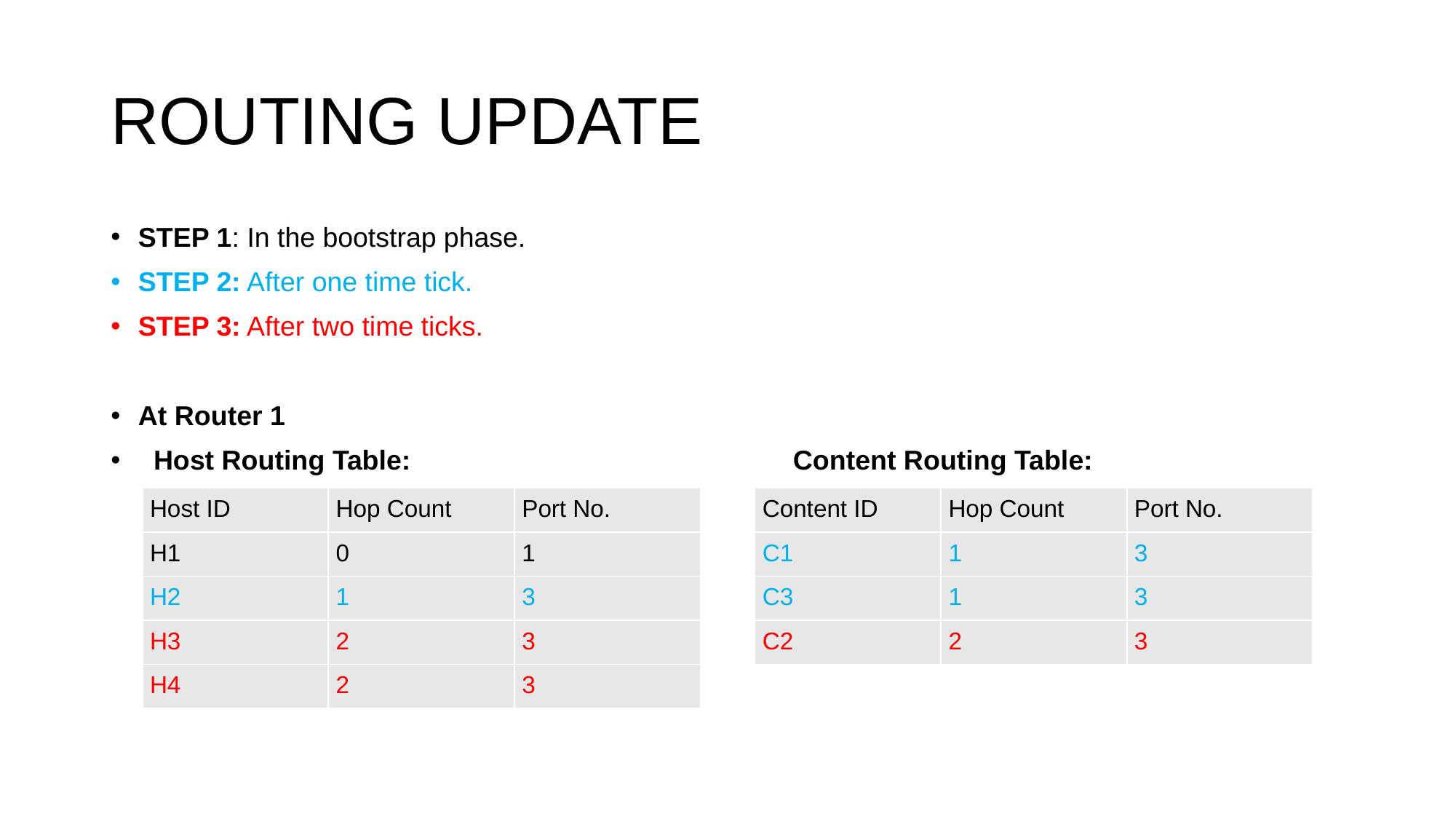

# ROUTING UPDATE
STEP 1: In the bootstrap phase.
STEP 2: After one time tick.
STEP 3: After two time ticks.

At Router 1
  Host Routing Table:				Content Routing Table:

| Host ID | Hop Count | Port No. |
| --- | --- | --- |
| H1 | 0 | 1 |
| H2 | 1 | 3 |
| H3 | 2 | 3 |
| H4 | 2 | 3 |
| Content ID | Hop Count | Port No. |
| --- | --- | --- |
| C1 | 1 | 3 |
| C3 | 1 | 3 |
| C2 | 2 | 3 |